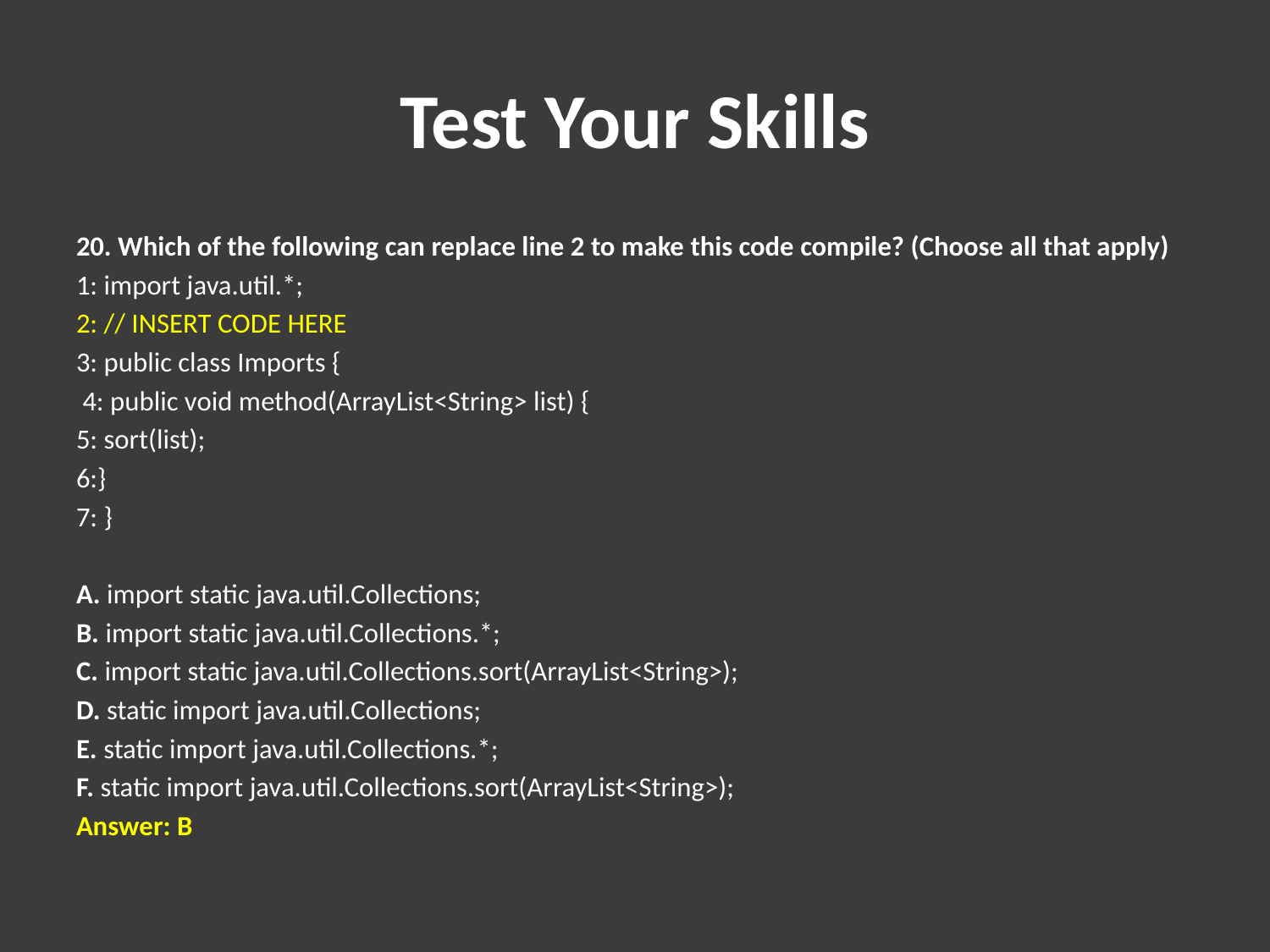

# Test Your Skills
20. Which of the following can replace line 2 to make this code compile? (Choose all that apply)
1: import java.util.*;
2: // INSERT CODE HERE
3: public class Imports {
 4: public void method(ArrayList<String> list) {
5: sort(list);
6:}
7: }

A. import static java.util.Collections;
B. import static java.util.Collections.*;
C. import static java.util.Collections.sort(ArrayList<String>);
D. static import java.util.Collections;
E. static import java.util.Collections.*;
F. static import java.util.Collections.sort(ArrayList<String>);
Answer: B